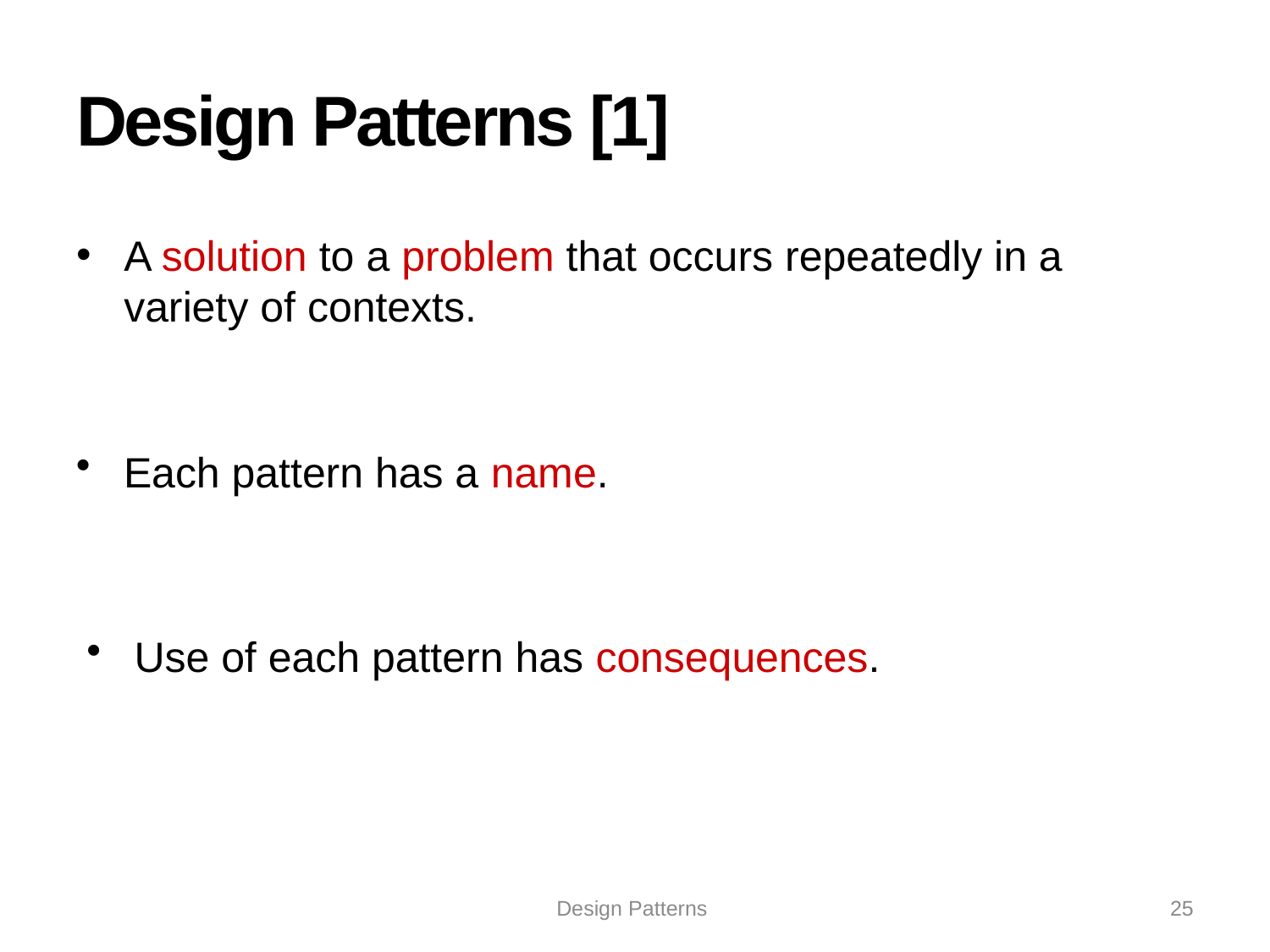

# Design Patterns [1]
A solution to a problem that occurs repeatedly in a variety of contexts.
Each pattern has a name.
Use of each pattern has consequences.
Design Patterns
25